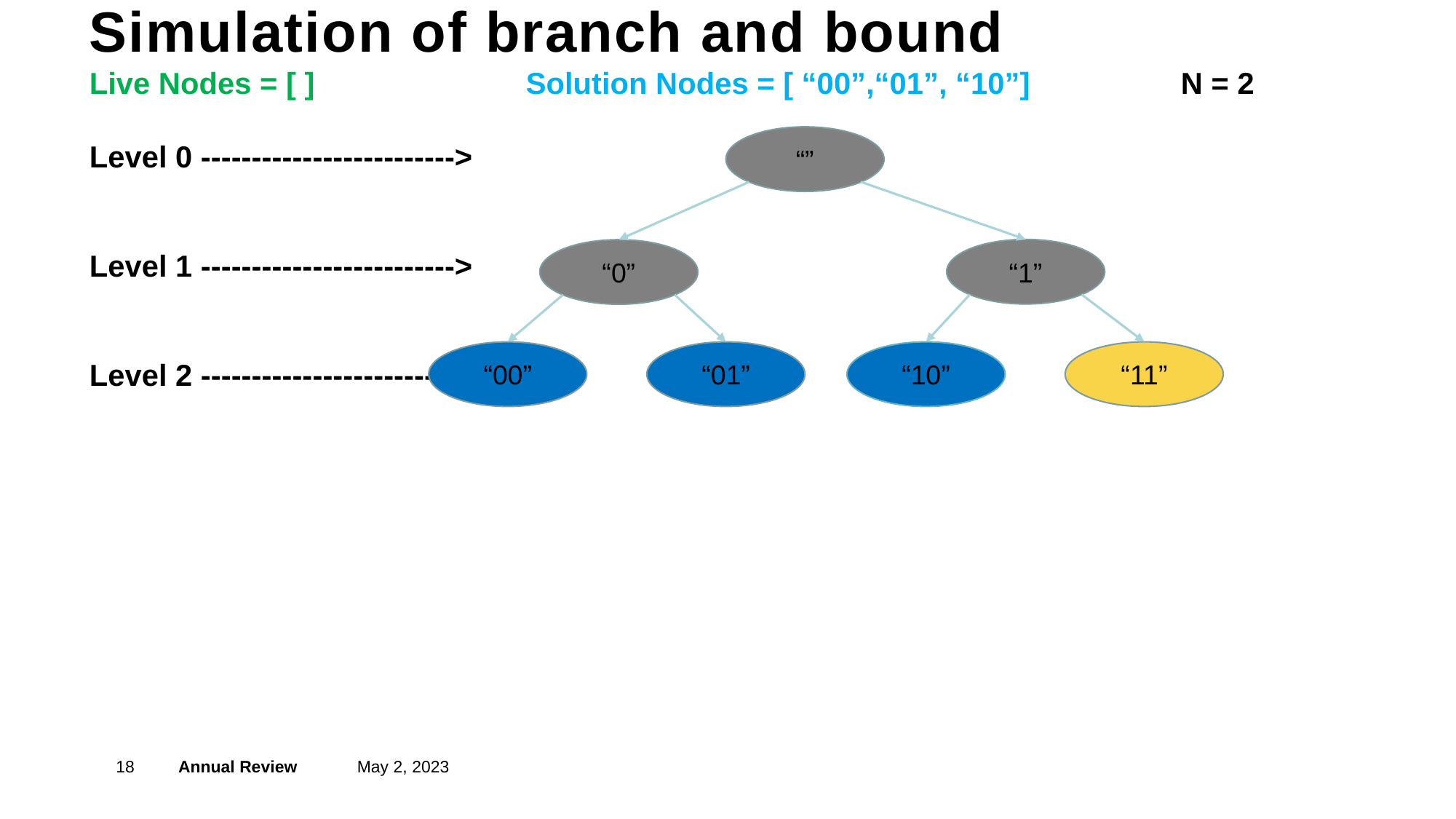

# Simulation of branch and bound
Live Nodes = [ ]		Solution Nodes = [ “00”,“01”, “10”]		N = 2

Level 0 ------------------------->

Level 1 ------------------------->

Level 2 ------------------------>

“”
“1”
“0”
“00”
“01”
“10”
“11”
18
Annual Review
May 2, 2023